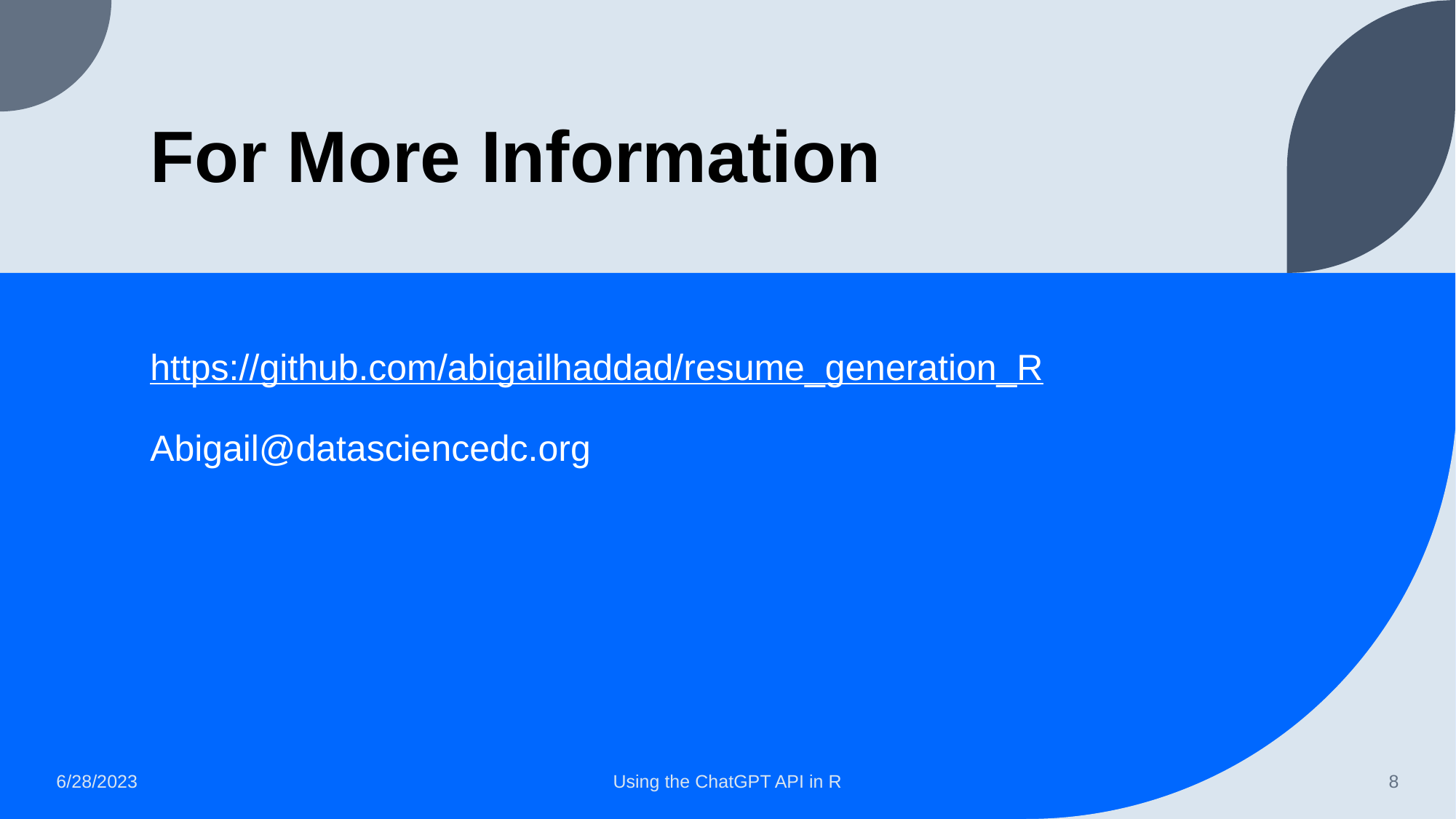

# For More Information
https://github.com/abigailhaddad/resume_generation_R
Abigail@datasciencedc.org
6/28/2023
Using the ChatGPT API in R
8